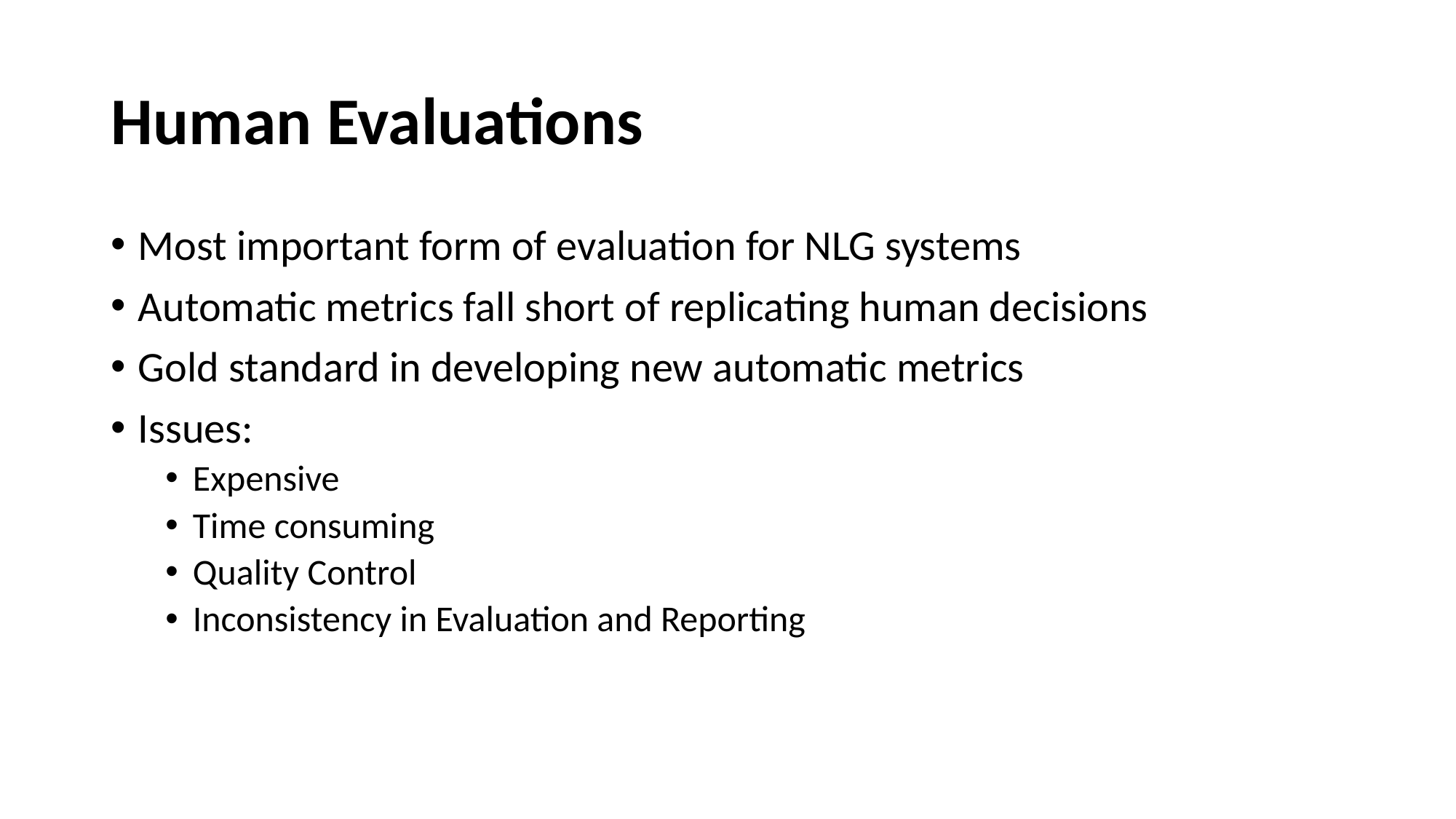

# Human Evaluations
Most important form of evaluation for NLG systems
Automatic metrics fall short of replicating human decisions
Gold standard in developing new automatic metrics
Issues:
Expensive
Time consuming
Quality Control
Inconsistency in Evaluation and Reporting